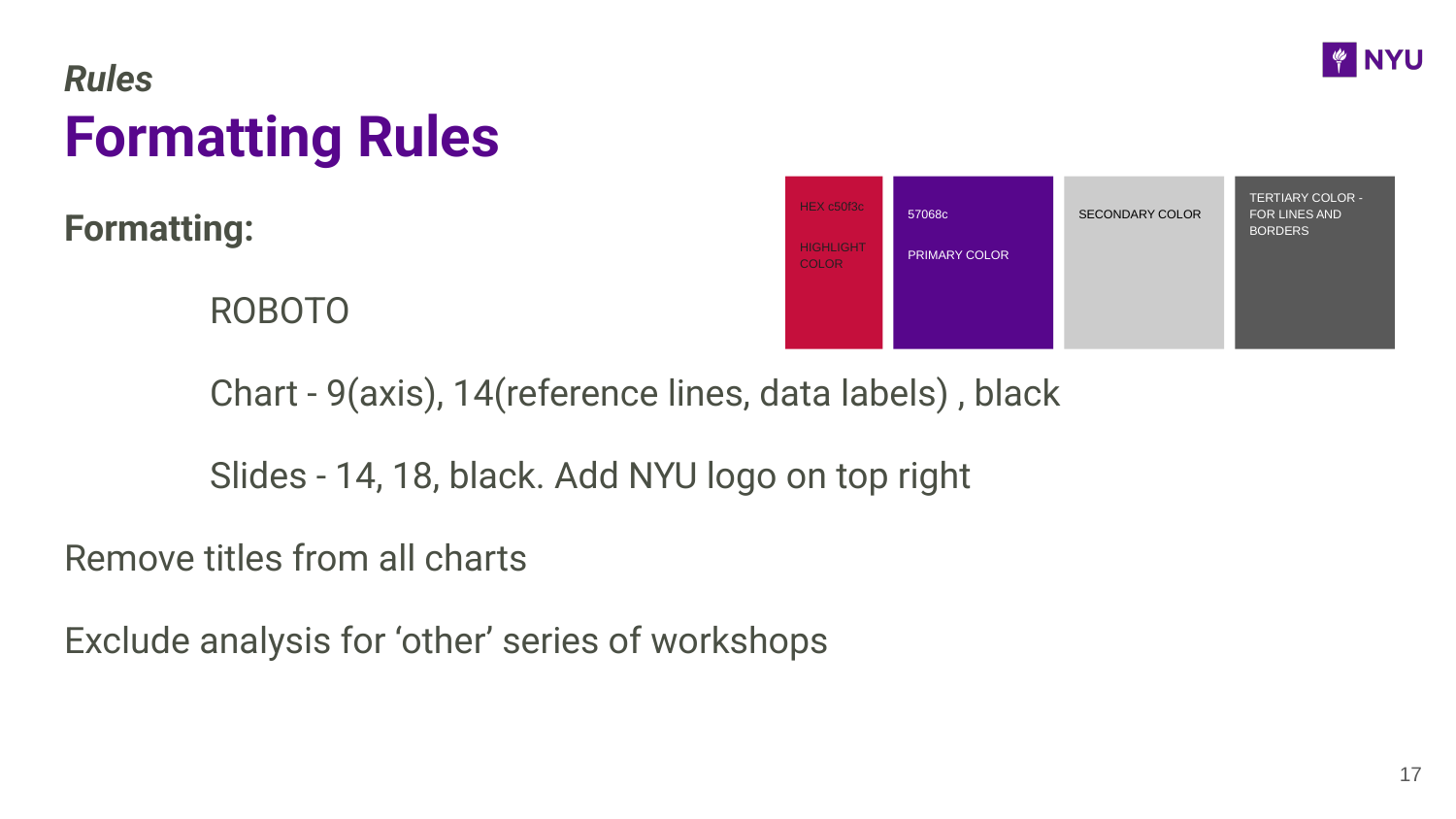

Rules
# Formatting Rules
HEX c50f3c
HIGHLIGHT COLOR

57068c
PRIMARY COLOR

SECONDARY COLOR

TERTIARY COLOR - FOR LINES AND BORDERS

Formatting:
	ROBOTO
	Chart - 9(axis), 14(reference lines, data labels) , black
	Slides - 14, 18, black. Add NYU logo on top right
Remove titles from all charts
Exclude analysis for ‘other’ series of workshops
17